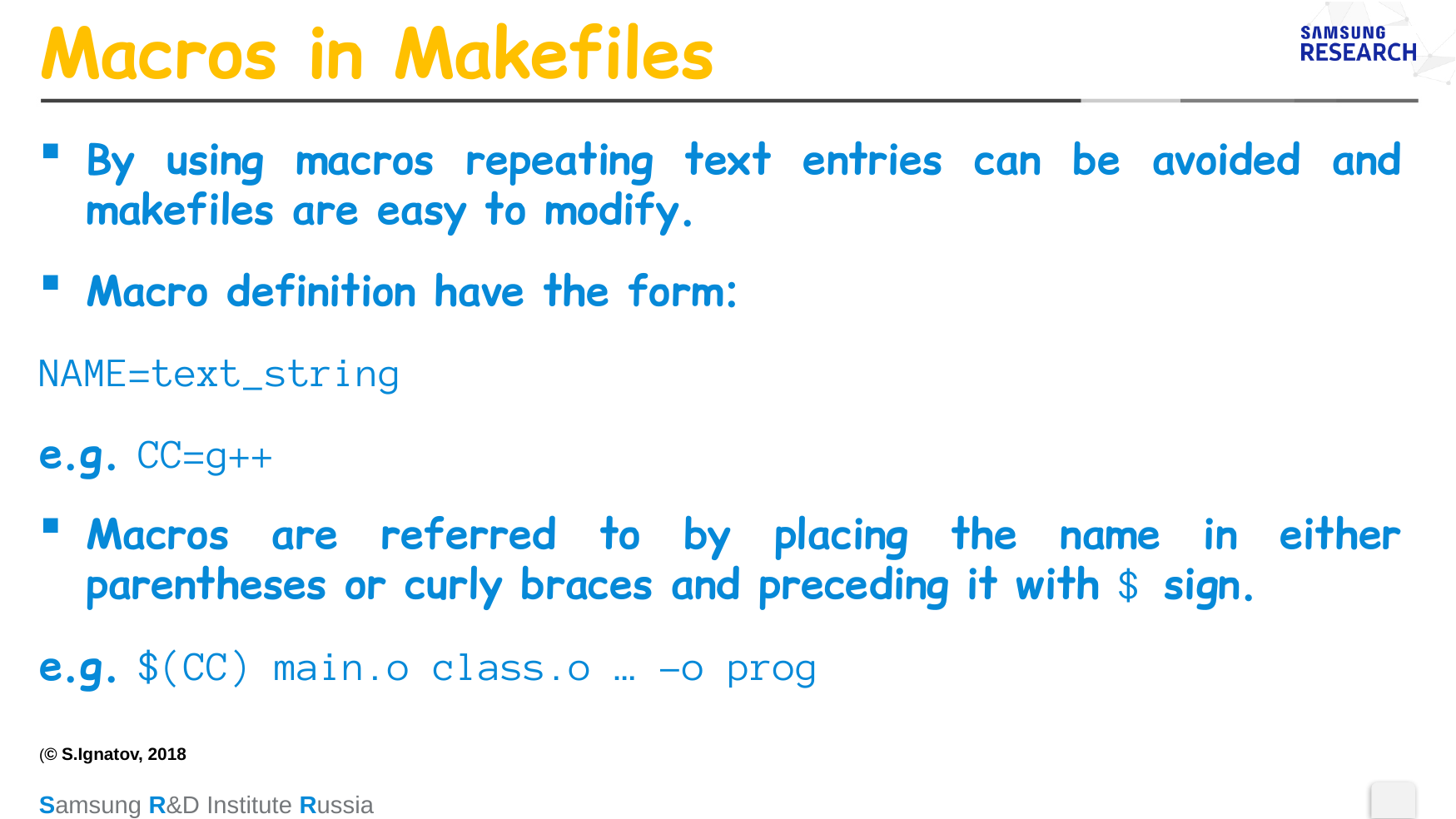

# Macros in Makefiles
By using macros repeating text entries can be avoided and makefiles are easy to modify.
Macro definition have the form:
NAME=text_string
e.g. CC=g++
Macros are referred to by placing the name in either parentheses or curly braces and preceding it with $ sign.
e.g. $(CC) main.o class.o … -o prog

(© S.Ignatov, 2018